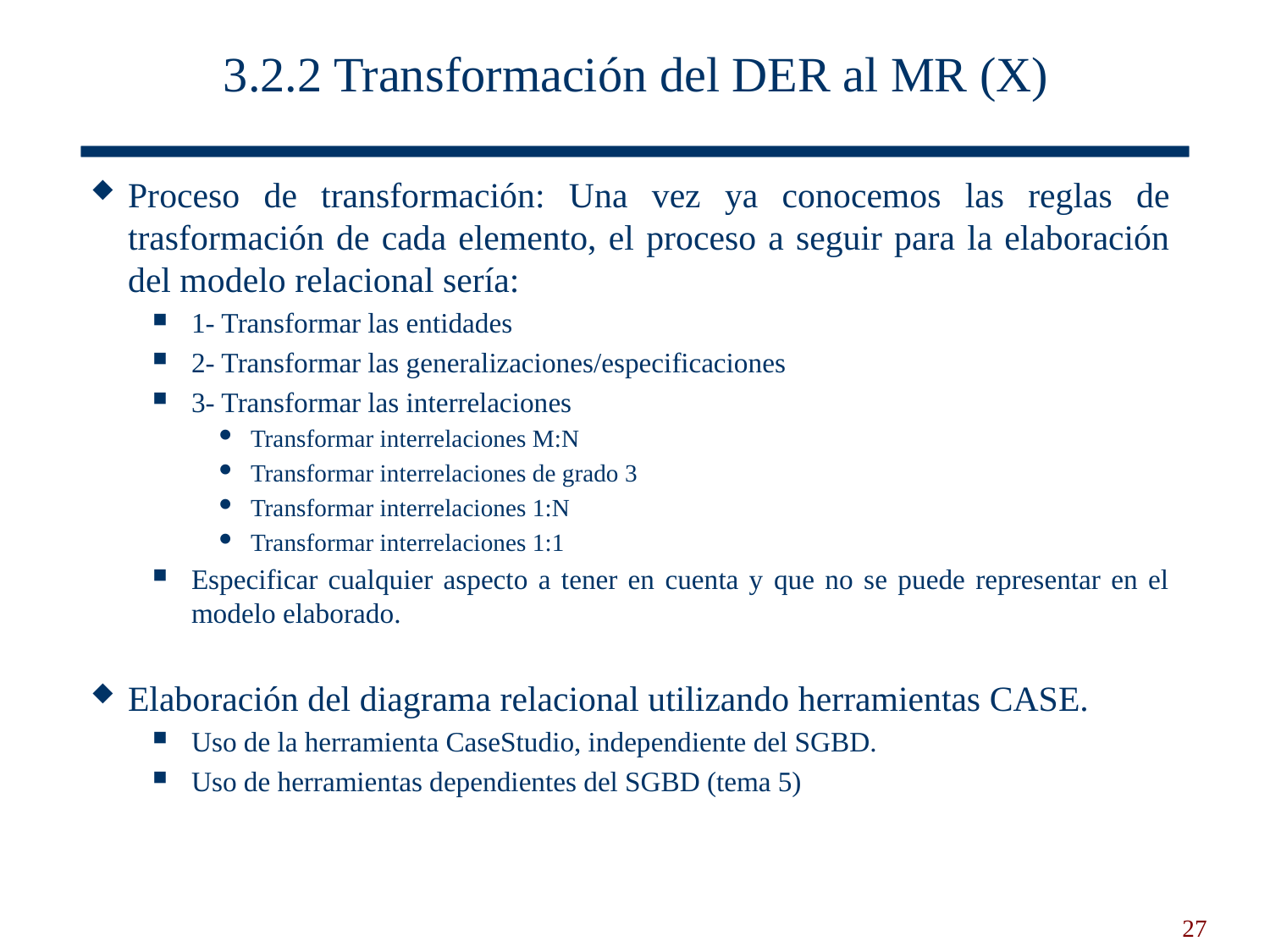

# 3.2.2 Transformación del DER al MR (X)
Proceso de transformación: Una vez ya conocemos las reglas de trasformación de cada elemento, el proceso a seguir para la elaboración del modelo relacional sería:
1- Transformar las entidades
2- Transformar las generalizaciones/especificaciones
3- Transformar las interrelaciones
Transformar interrelaciones M:N
Transformar interrelaciones de grado 3
Transformar interrelaciones 1:N
Transformar interrelaciones 1:1
Especificar cualquier aspecto a tener en cuenta y que no se puede representar en el modelo elaborado.

Elaboración del diagrama relacional utilizando herramientas CASE.
Uso de la herramienta CaseStudio, independiente del SGBD.
Uso de herramientas dependientes del SGBD (tema 5)
27